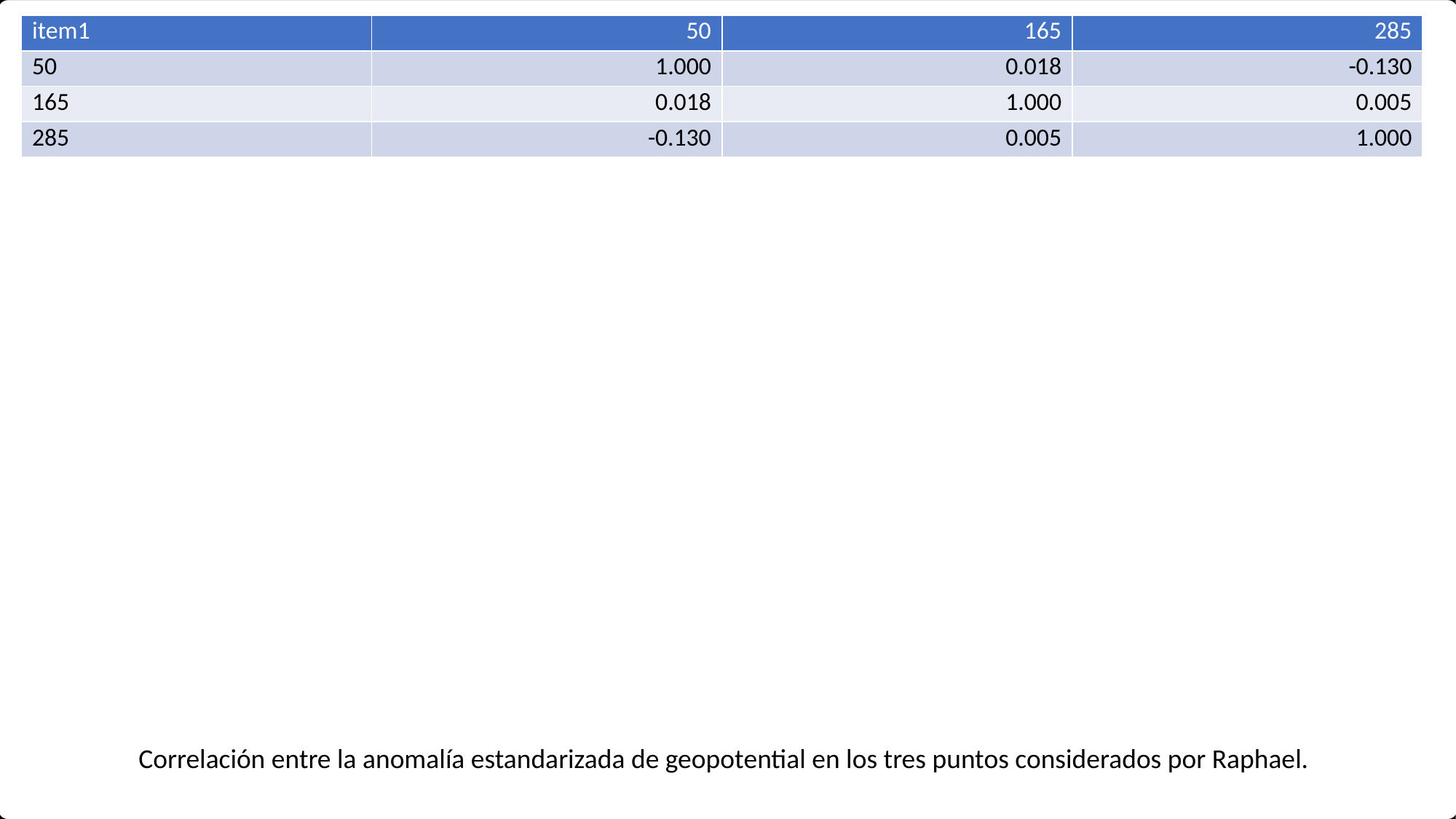

| item1 | 50 | 165 | 285 |
| --- | --- | --- | --- |
| 50 | 1.000 | 0.018 | -0.130 |
| 165 | 0.018 | 1.000 | 0.005 |
| 285 | -0.130 | 0.005 | 1.000 |
Correlación entre la anomalía estandarizada de geopotential en los tres puntos considerados por Raphael.